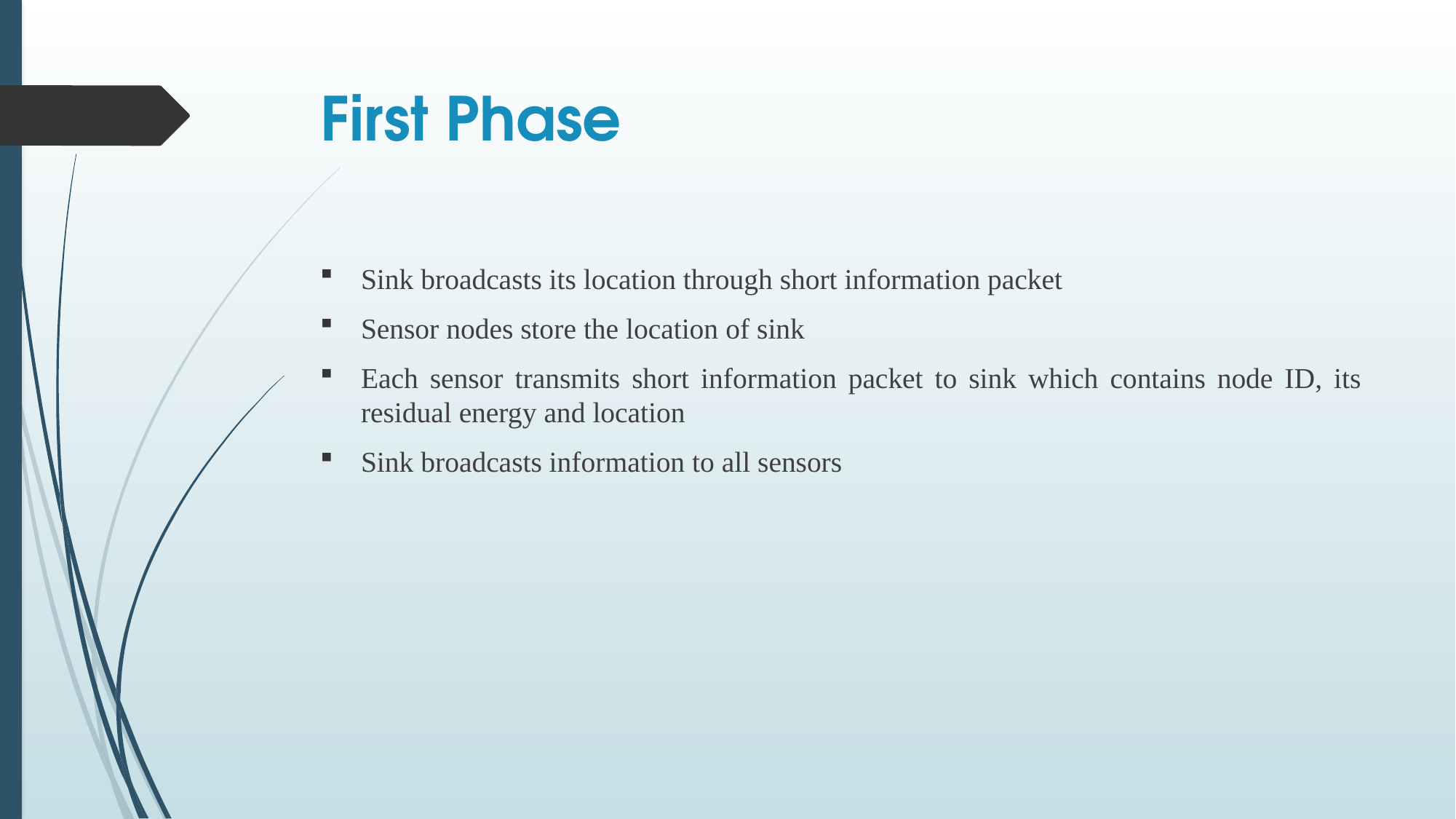

# First Phase
Sink broadcasts its location through short information packet
Sensor nodes store the location of sink
Each sensor transmits short information packet to sink which contains node ID, its residual energy and location
Sink broadcasts information to all sensors